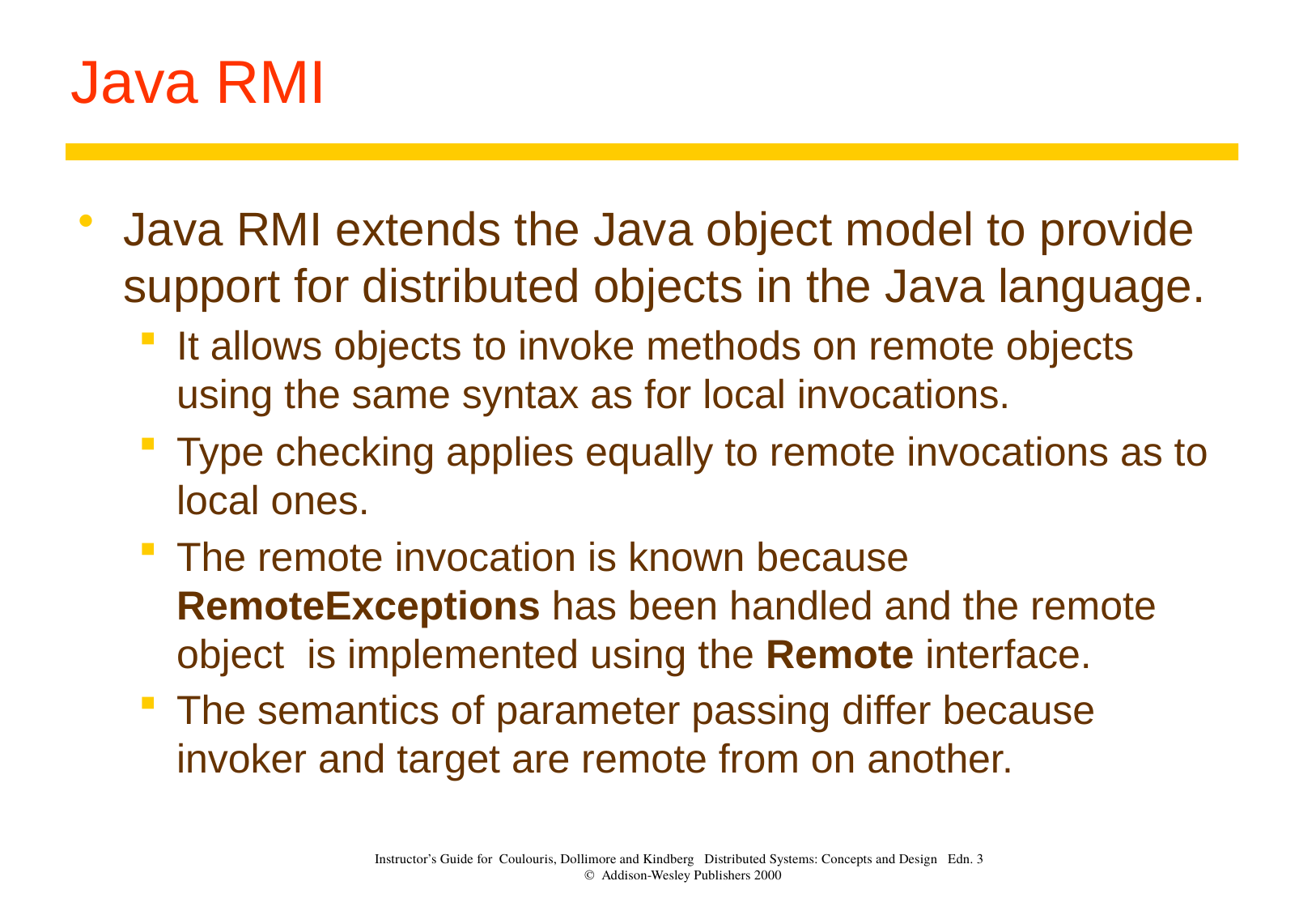

# Java RMI
Java RMI extends the Java object model to provide support for distributed objects in the Java language.
It allows objects to invoke methods on remote objects using the same syntax as for local invocations.
Type checking applies equally to remote invocations as to local ones.
The remote invocation is known because RemoteExceptions has been handled and the remote object  is implemented using the Remote interface.
The semantics of parameter passing differ because invoker and target are remote from on another.
Instructor’s Guide for  Coulouris, Dollimore and Kindberg   Distributed Systems: Concepts and Design   Edn. 3
©  Addison-Wesley Publishers 2000